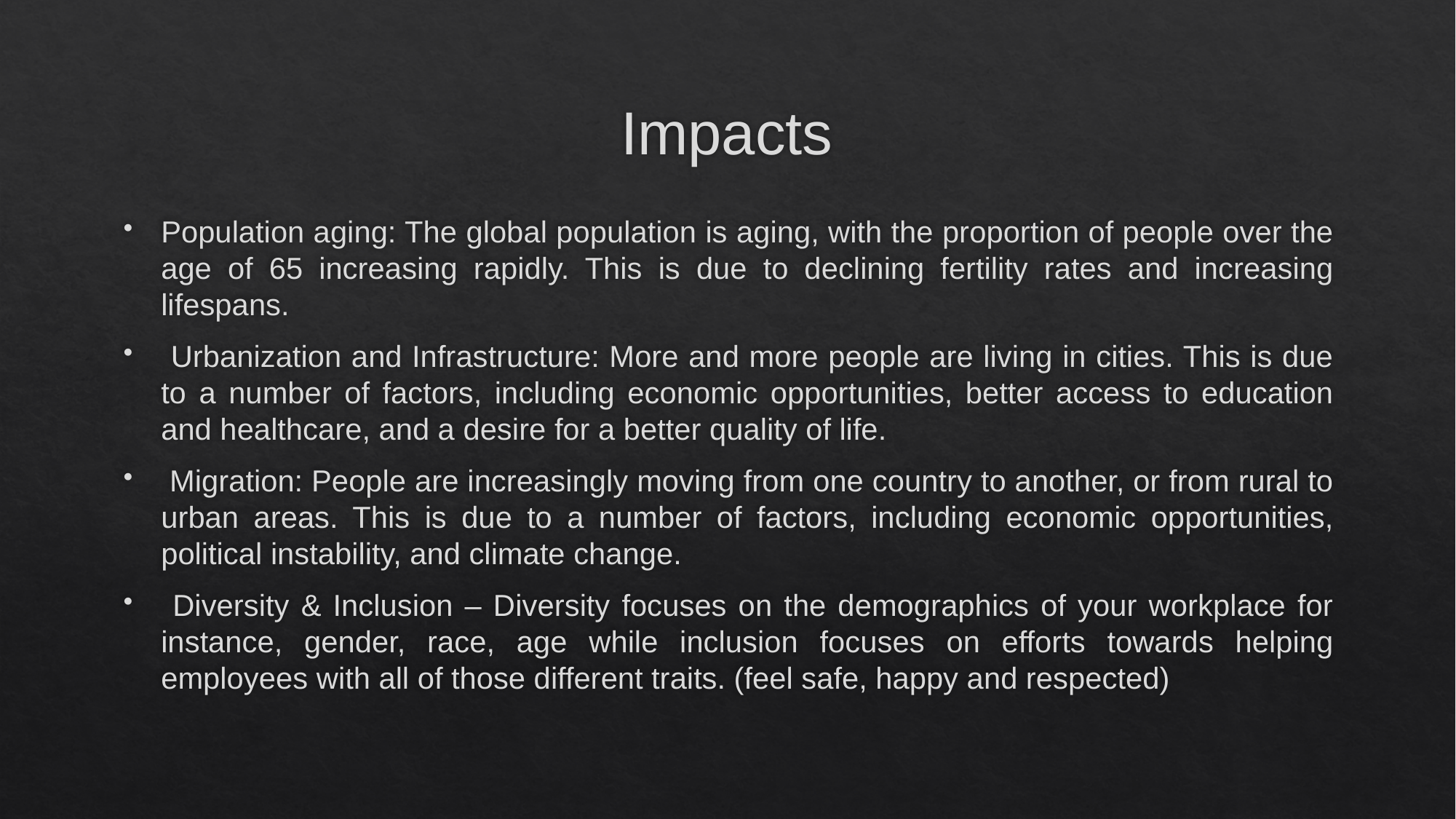

# Impacts
Population aging: The global population is aging, with the proportion of people over the age of 65 increasing rapidly. This is due to declining fertility rates and increasing lifespans.
 Urbanization and Infrastructure: More and more people are living in cities. This is due to a number of factors, including economic opportunities, better access to education and healthcare, and a desire for a better quality of life.
 Migration: People are increasingly moving from one country to another, or from rural to urban areas. This is due to a number of factors, including economic opportunities, political instability, and climate change.
 Diversity & Inclusion – Diversity focuses on the demographics of your workplace for instance, gender, race, age while inclusion focuses on efforts towards helping employees with all of those different traits. (feel safe, happy and respected)